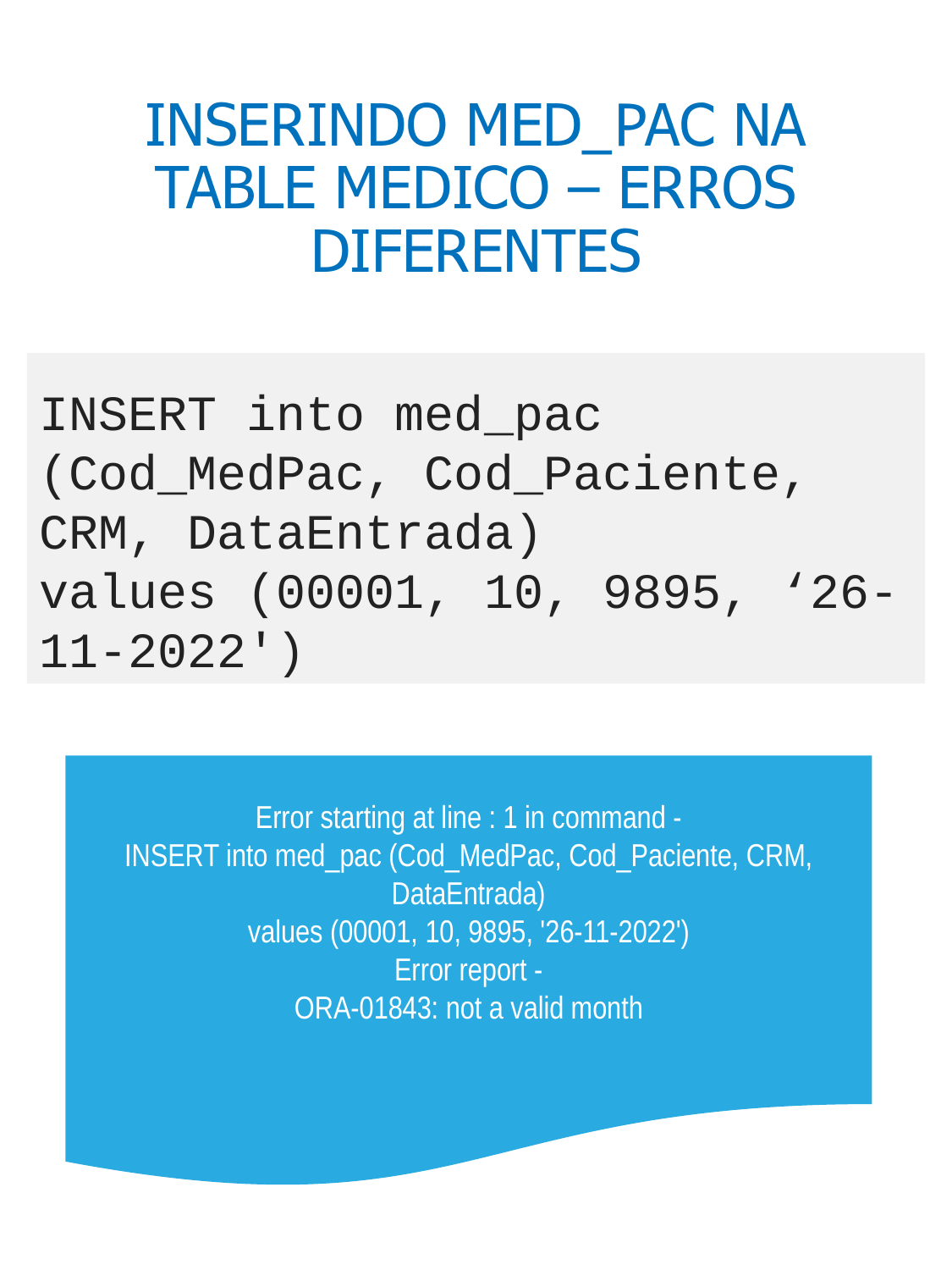

# INSERINDO MED_PAC NA TABLE MEDICO – ERROS DIFERENTES
INSERT into med_pac (Cod_MedPac, Cod_Paciente, CRM, DataEntrada)
values (00001, 10, 9895, ‘26-11-2022')
Error starting at line : 1 in command -
INSERT into med_pac (Cod_MedPac, Cod_Paciente, CRM, DataEntrada)
values (00001, 10, 9895, '26-11-2022')
Error report -
ORA-01843: not a valid month